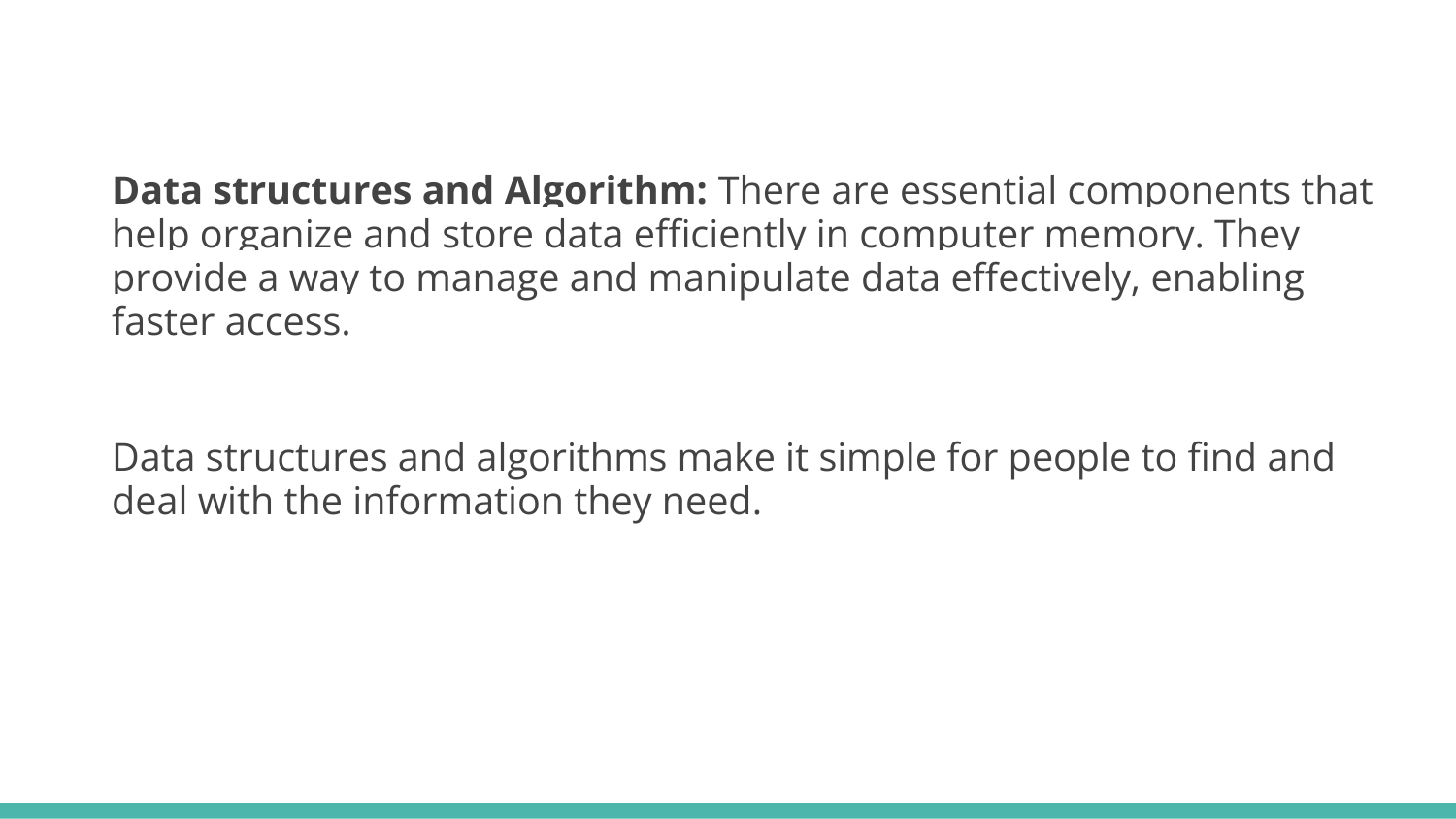

Data structures and Algorithm: There are essential components that help organize and store data efficiently in computer memory. They provide a way to manage and manipulate data effectively, enabling faster access.

Data structures and algorithms make it simple for people to find and deal with the information they need.